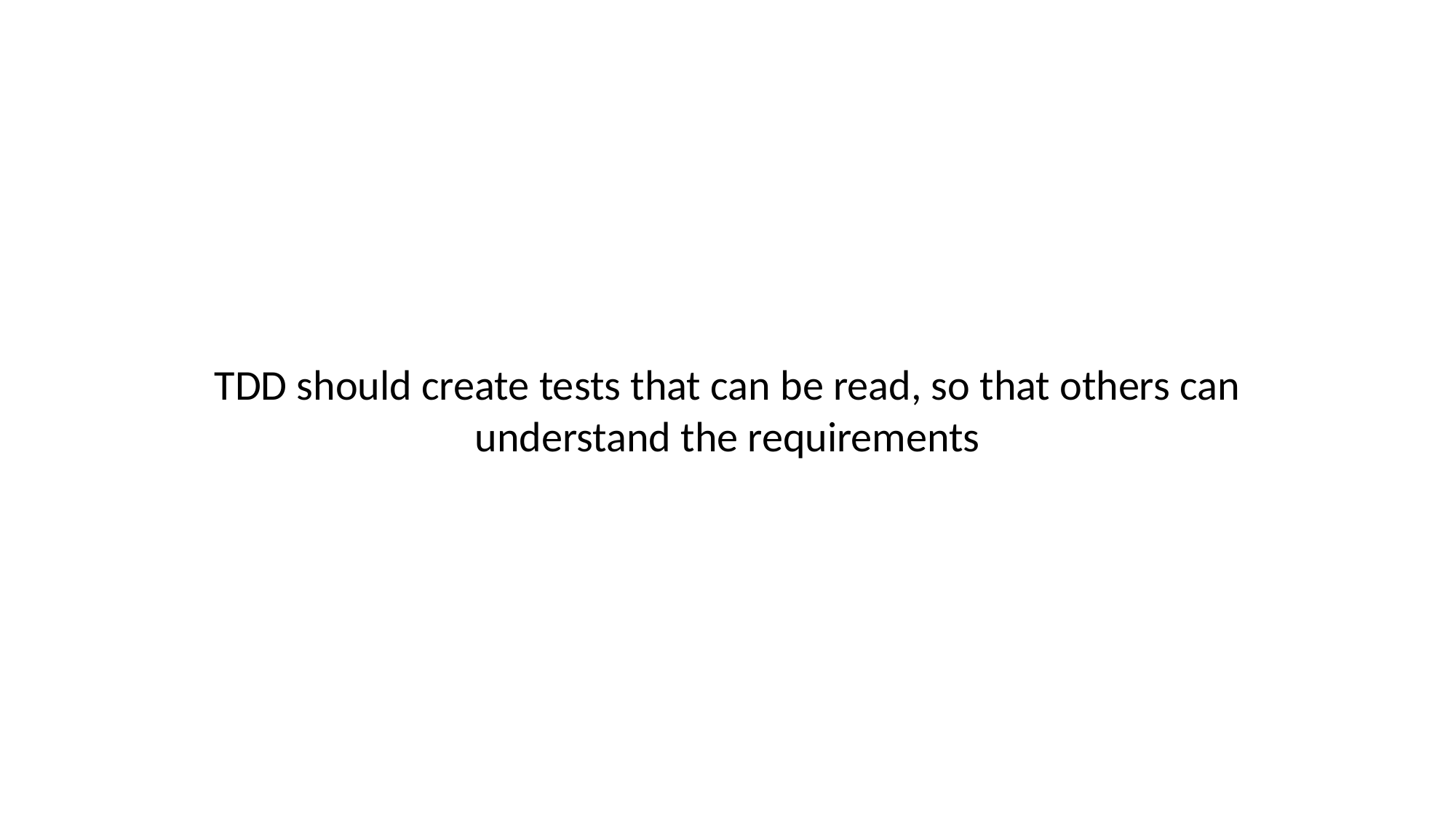

TDD should create tests that can be read, so that others can understand the requirements